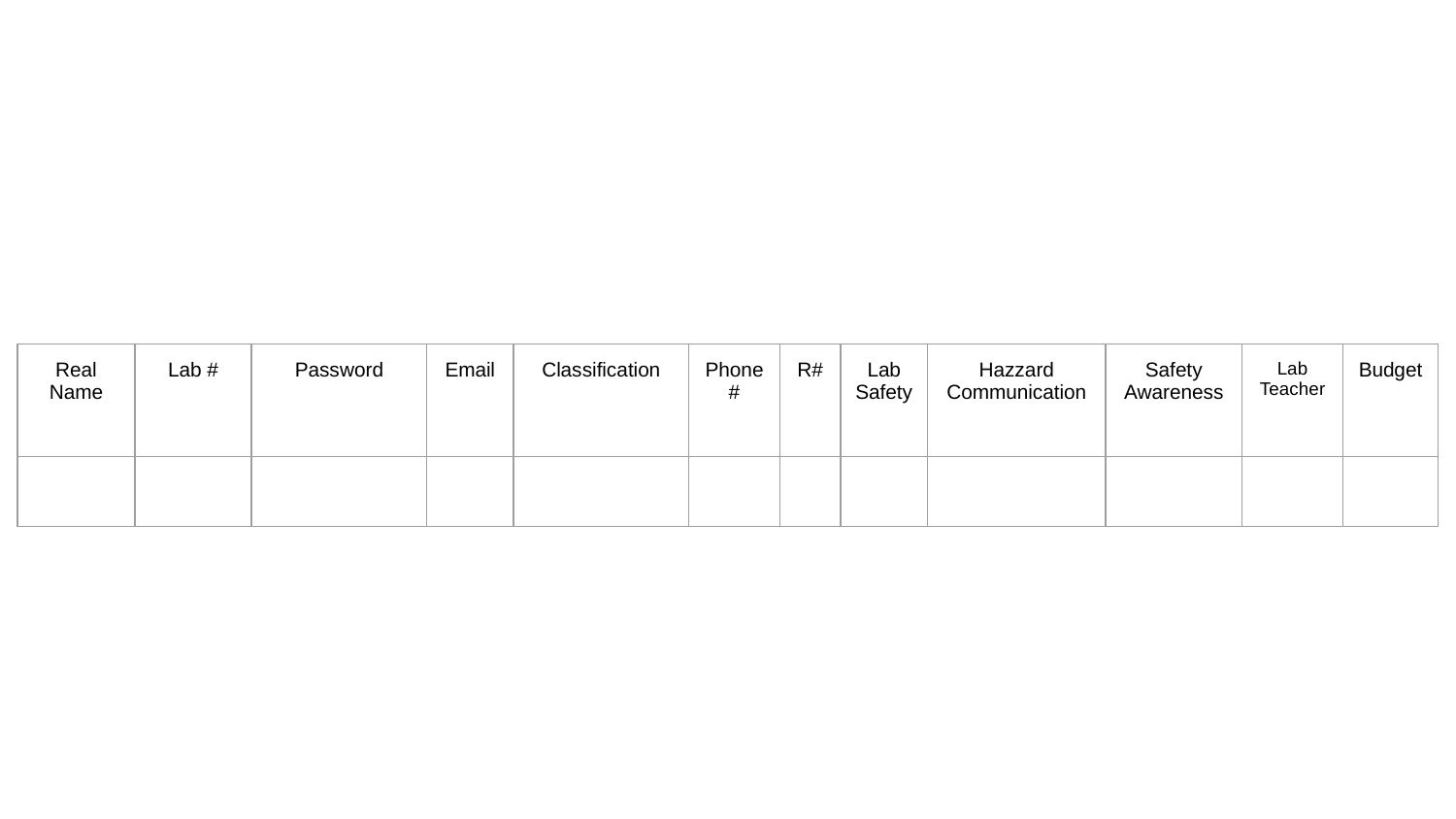

| Real Name | Lab # | Password | Email | Classification | Phone # | R# | Lab Safety | Hazzard Communication | Safety Awareness | Lab Teacher | Budget |
| --- | --- | --- | --- | --- | --- | --- | --- | --- | --- | --- | --- |
|  |  |  |  |  |  |  |  |  |  |  |  |